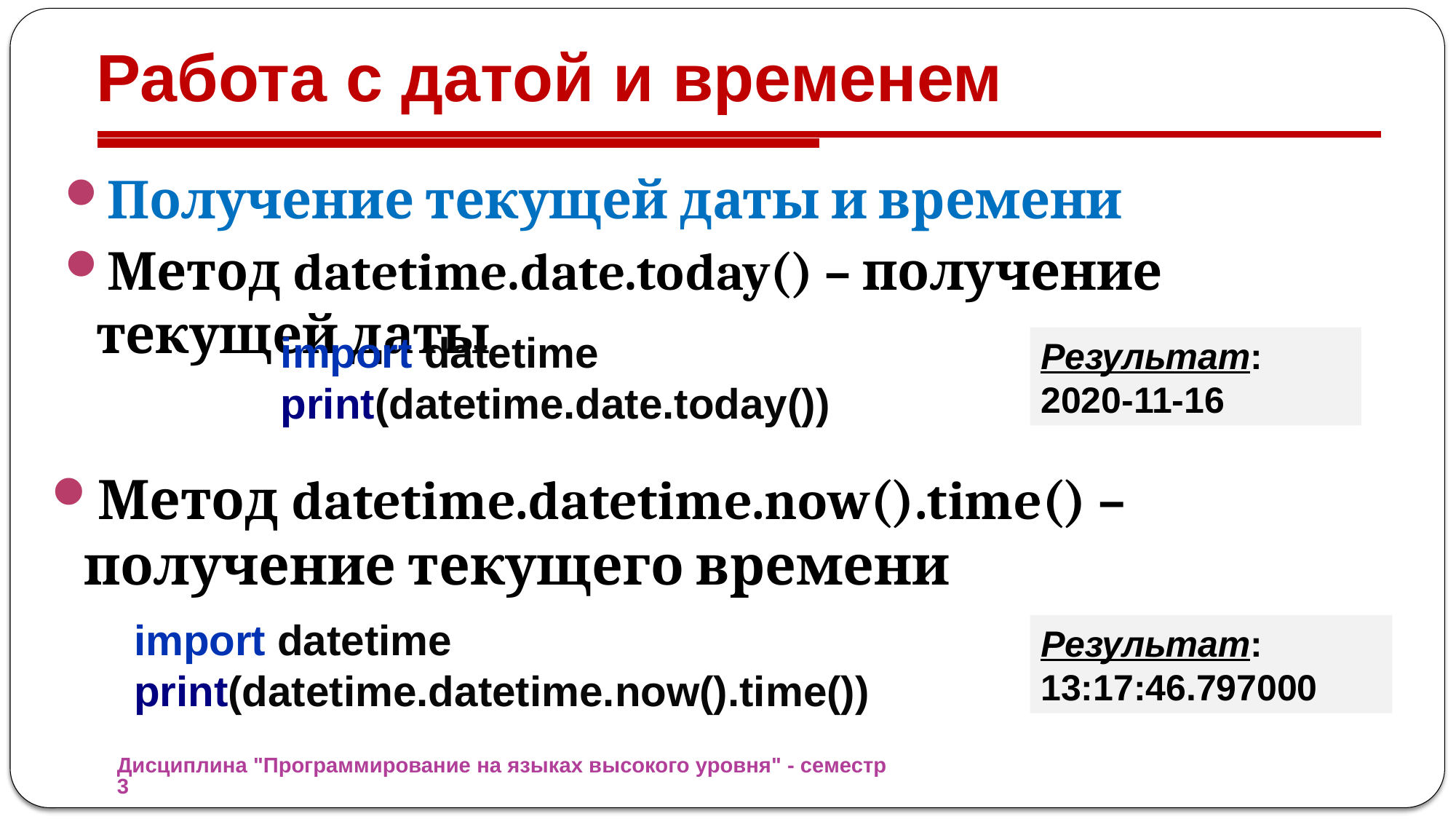

# Работа с датой и временем
Получение текущей даты и времени
Метод datetime.date.today() – получение текущей даты

import datetime
print(datetime.date.today())
Результат:
2020-11-16
Метод datetime.datetime.now().time() – получение текущего времени

import datetime
print(datetime.datetime.now().time())
Результат:
13:17:46.797000
Дисциплина "Программирование на языках высокого уровня" - семестр 3